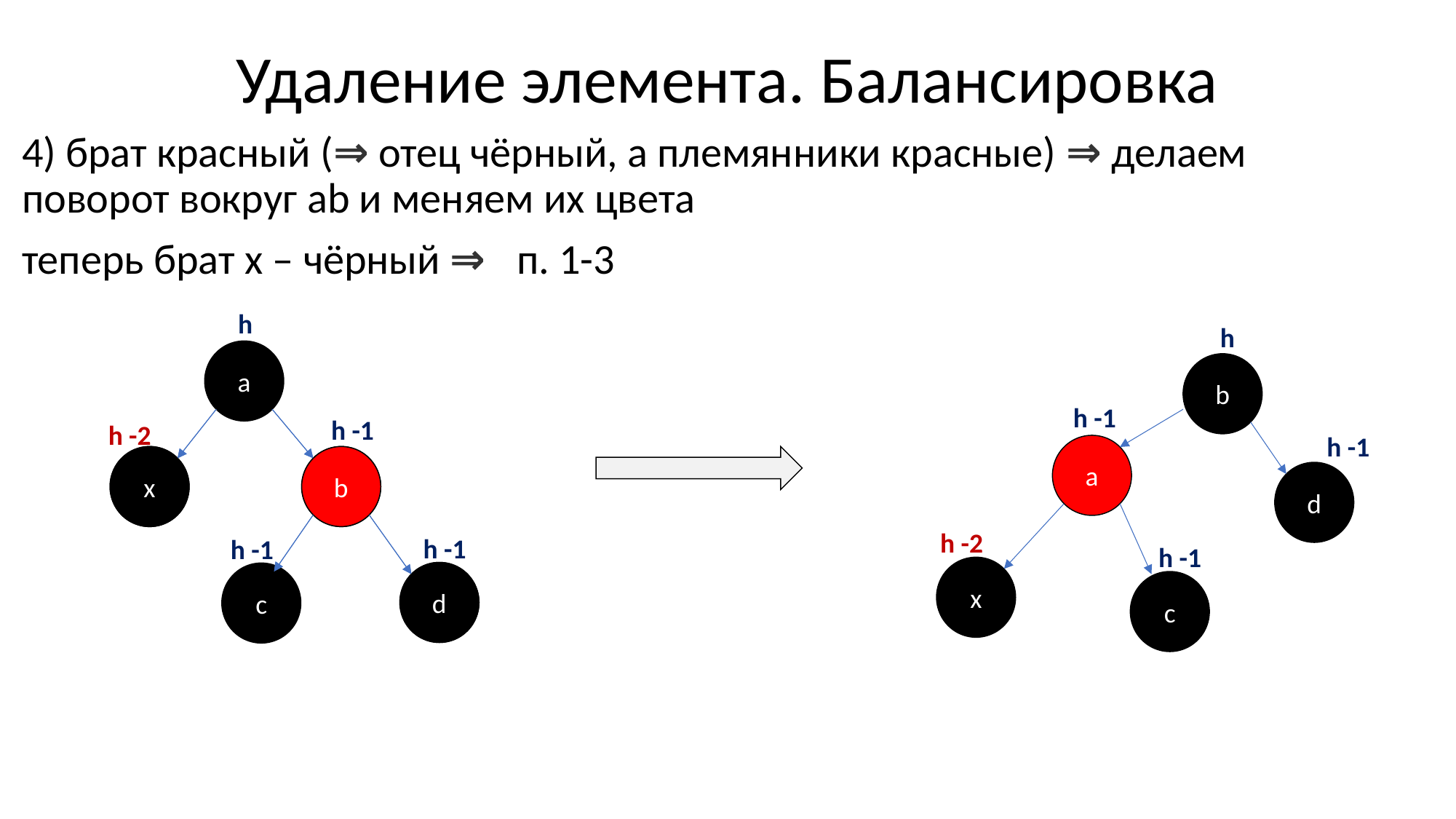

# Удаление элемента. Балансировка
4) брат красный (⇒ отец чёрный, а племянники красные) ⇒ делаем поворот вокруг ab и меняем их цвета
теперь брат x – чёрный ⇒   п. 1-3
h
h
a
b
h -1
h -1
h -2
h -1
a
x
x
b
b

d
h -2
h -1
h -1
h -1
x
d
d
c
c